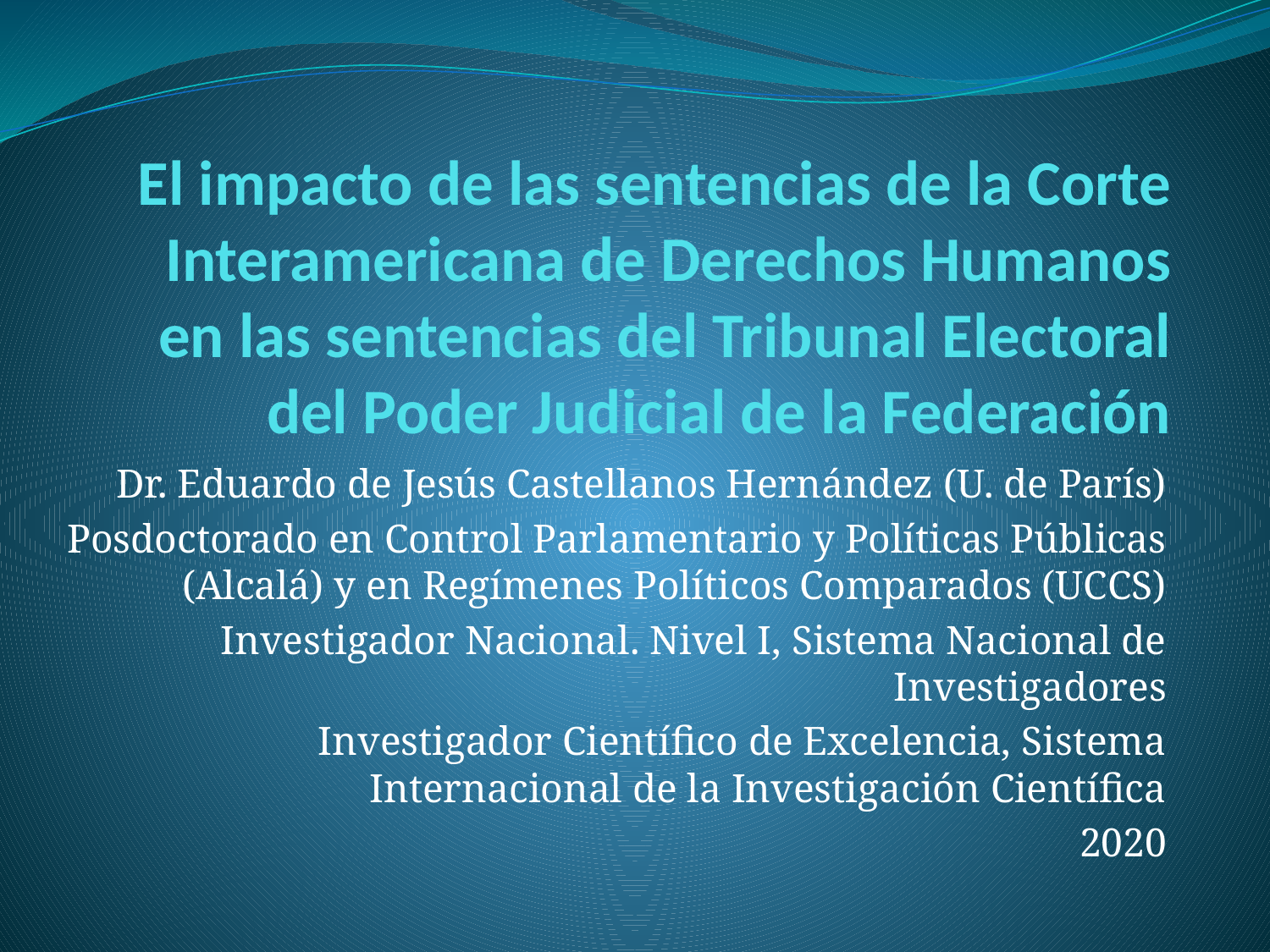

# El impacto de las sentencias de la Corte Interamericana de Derechos Humanos en las sentencias del Tribunal Electoral del Poder Judicial de la Federación
Dr. Eduardo de Jesús Castellanos Hernández (U. de París)
Posdoctorado en Control Parlamentario y Políticas Públicas (Alcalá) y en Regímenes Políticos Comparados (UCCS)
Investigador Nacional. Nivel I, Sistema Nacional de Investigadores
Investigador Científico de Excelencia, Sistema Internacional de la Investigación Científica
2020